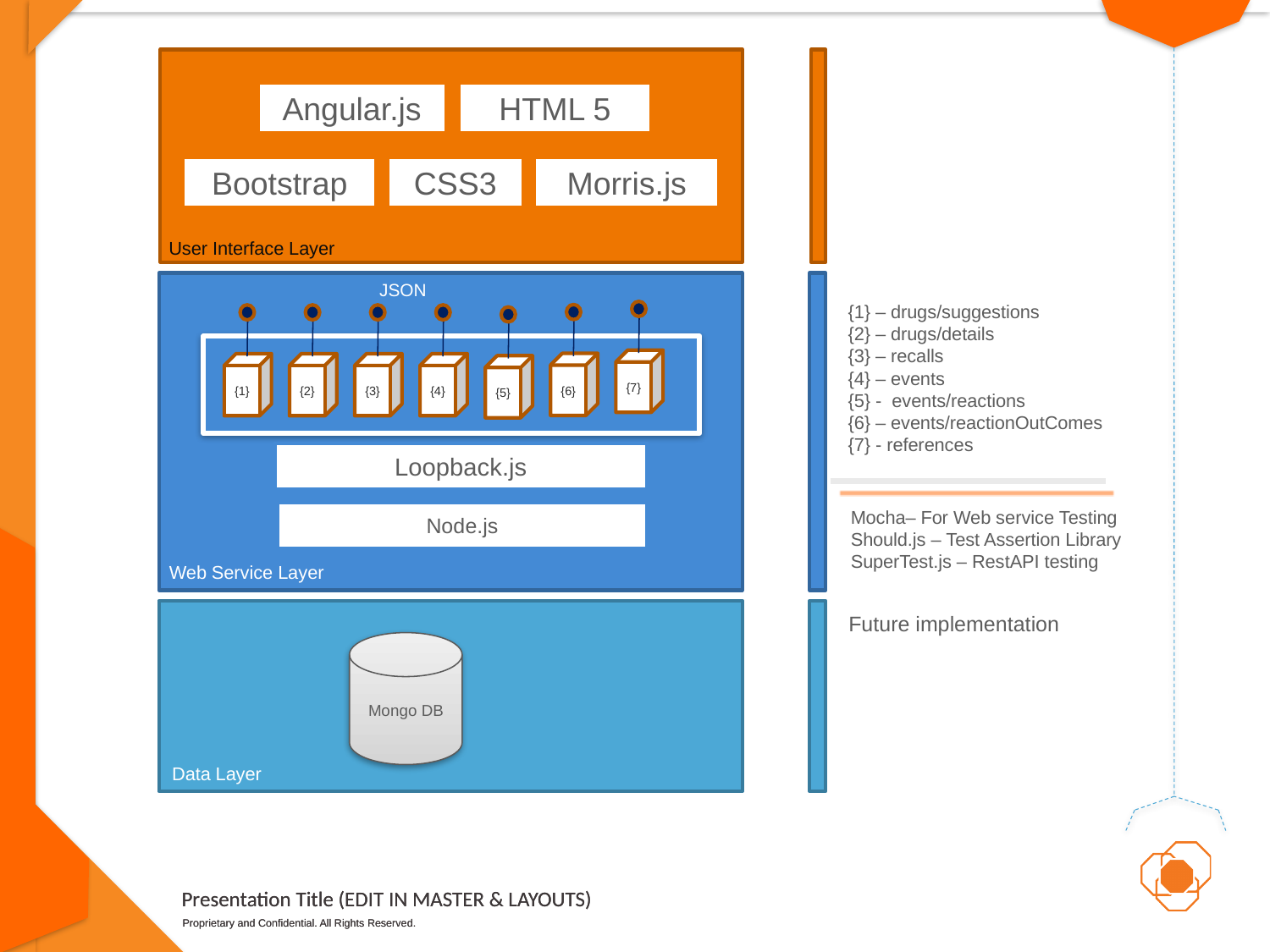

HTML 5
Angular.js

CSS3
Morris.js
Bootstrap
User Interface Layer

JSON

{1} – drugs/suggestions
{2} – drugs/details
{3} – recalls
{4} – events
{5} -  events/reactions
{6} – events/reactionOutComes
{7} - references

{7}

{6}

{1}

{2}

{3}

{4}

{5}
Loopback.js
Mocha– For Web service Testing
Should.js – Test Assertion Library
SuperTest.js – RestAPI testing
Node.js
Web Service Layer

Future implementation
Mongo DB
Data Layer